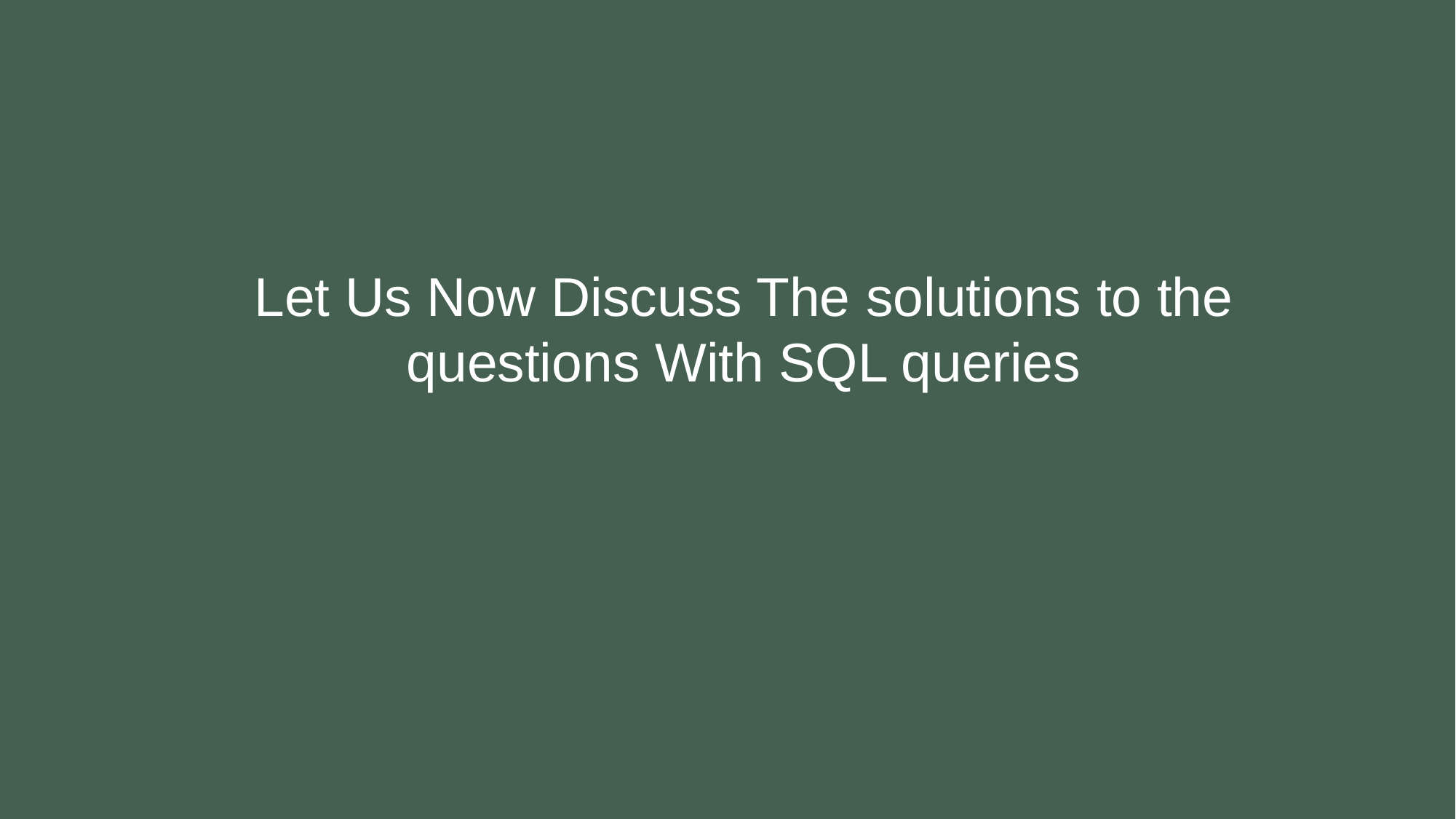

Let Us Now Discuss The solutions to the questions With SQL queries